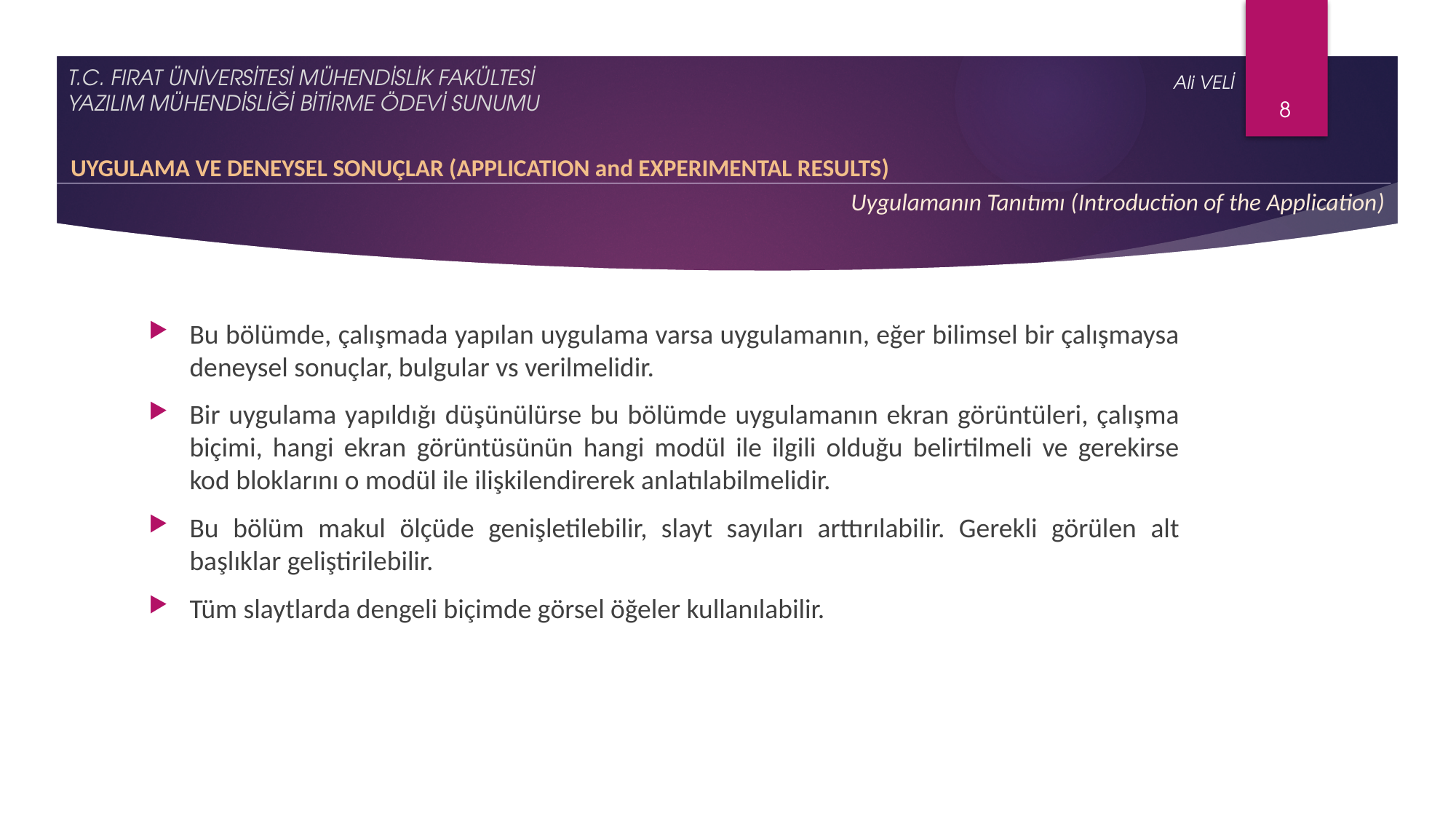

8
# T.C. FIRAT ÜNİVERSİTESİ MÜHENDİSLİK FAKÜLTESİ YAZILIM MÜHENDİSLİĞİ BİTİRME ÖDEVİ SUNUMU
Ali VELİ
UYGULAMA VE DENEYSEL SONUÇLAR (APPLICATION and EXPERIMENTAL RESULTS)
Uygulamanın Tanıtımı (Introduction of the Application)
Bu bölümde, çalışmada yapılan uygulama varsa uygulamanın, eğer bilimsel bir çalışmaysa deneysel sonuçlar, bulgular vs verilmelidir.
Bir uygulama yapıldığı düşünülürse bu bölümde uygulamanın ekran görüntüleri, çalışma biçimi, hangi ekran görüntüsünün hangi modül ile ilgili olduğu belirtilmeli ve gerekirse kod bloklarını o modül ile ilişkilendirerek anlatılabilmelidir.
Bu bölüm makul ölçüde genişletilebilir, slayt sayıları arttırılabilir. Gerekli görülen alt başlıklar geliştirilebilir.
Tüm slaytlarda dengeli biçimde görsel öğeler kullanılabilir.